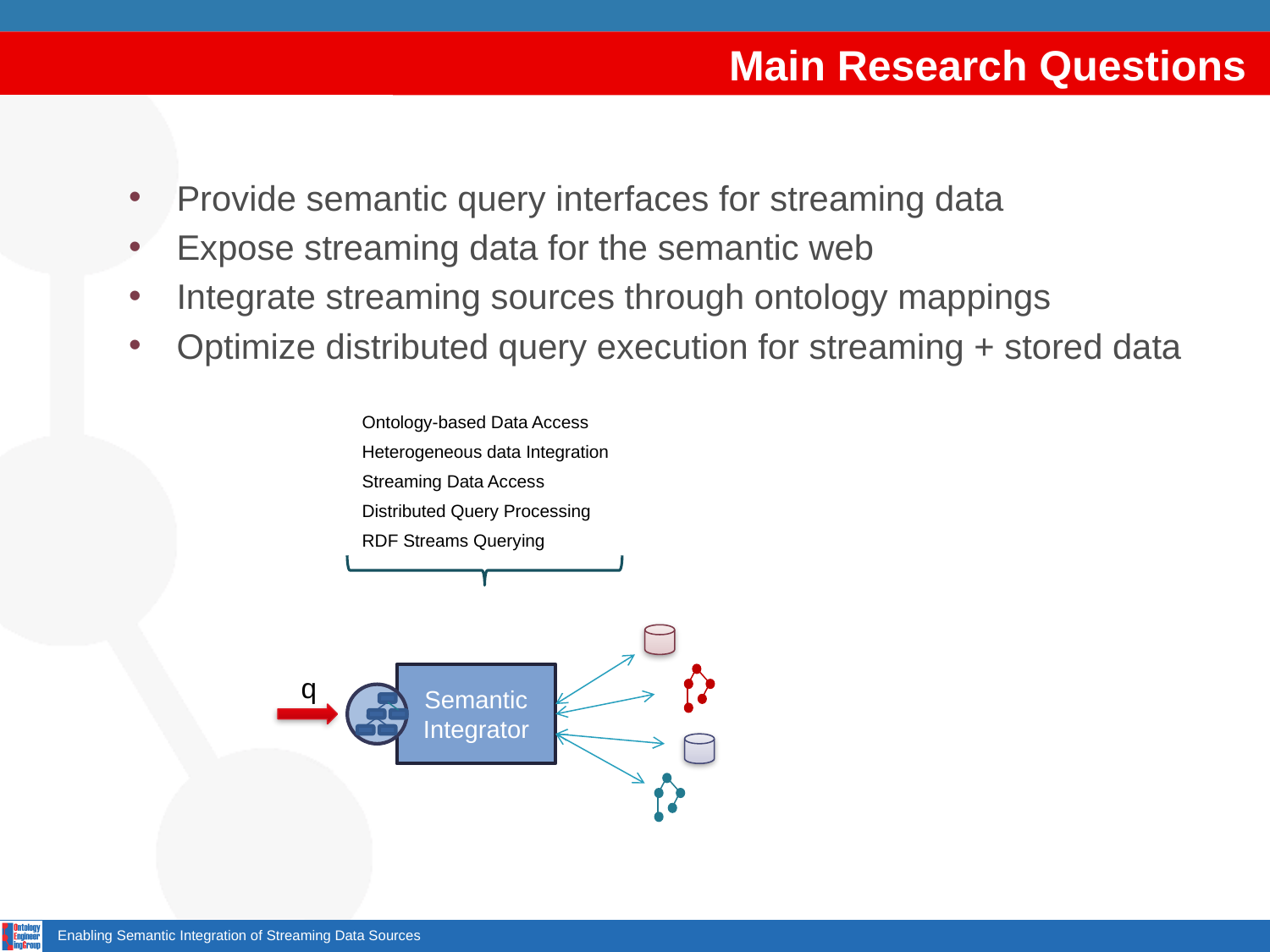

Main Research Questions

Provide semantic query interfaces for streaming data
Expose streaming data for the semantic web
Integrate streaming sources through ontology mappings
Optimize distributed query execution for streaming + stored data

Ontology-based Data Access
Heterogeneous data Integration

Streaming Data Access
Distributed Query Processing
RDF Streams Querying

q
Semantic Integrator

5
Enabling Semantic Integration of Streaming Data Sources